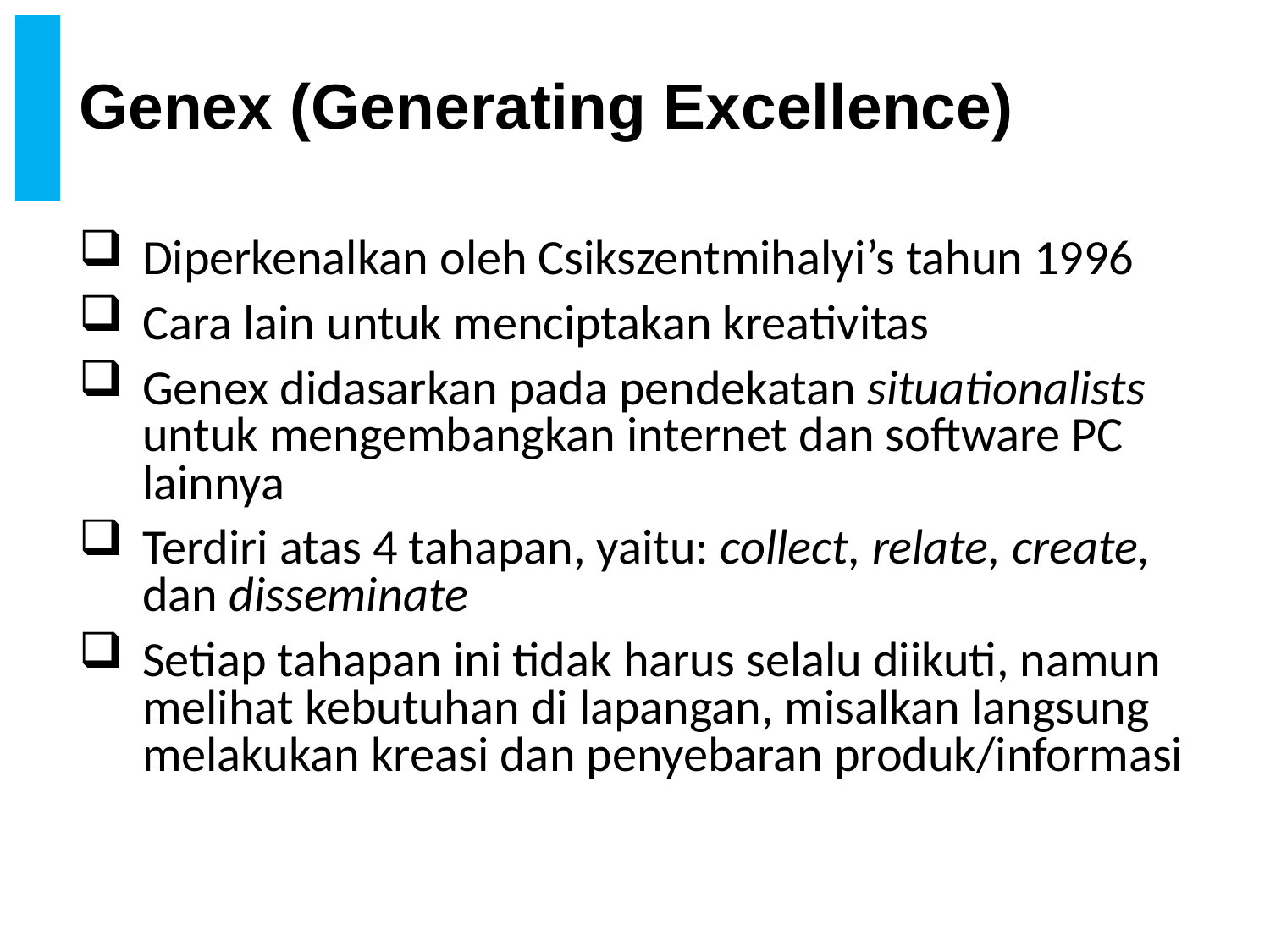

# Genex (Generating Excellence)
Diperkenalkan oleh Csikszentmihalyi’s tahun 1996
Cara lain untuk menciptakan kreativitas
Genex didasarkan pada pendekatan situationalists untuk mengembangkan internet dan software PC lainnya
Terdiri atas 4 tahapan, yaitu: collect, relate, create, dan disseminate
Setiap tahapan ini tidak harus selalu diikuti, namun melihat kebutuhan di lapangan, misalkan langsung melakukan kreasi dan penyebaran produk/informasi